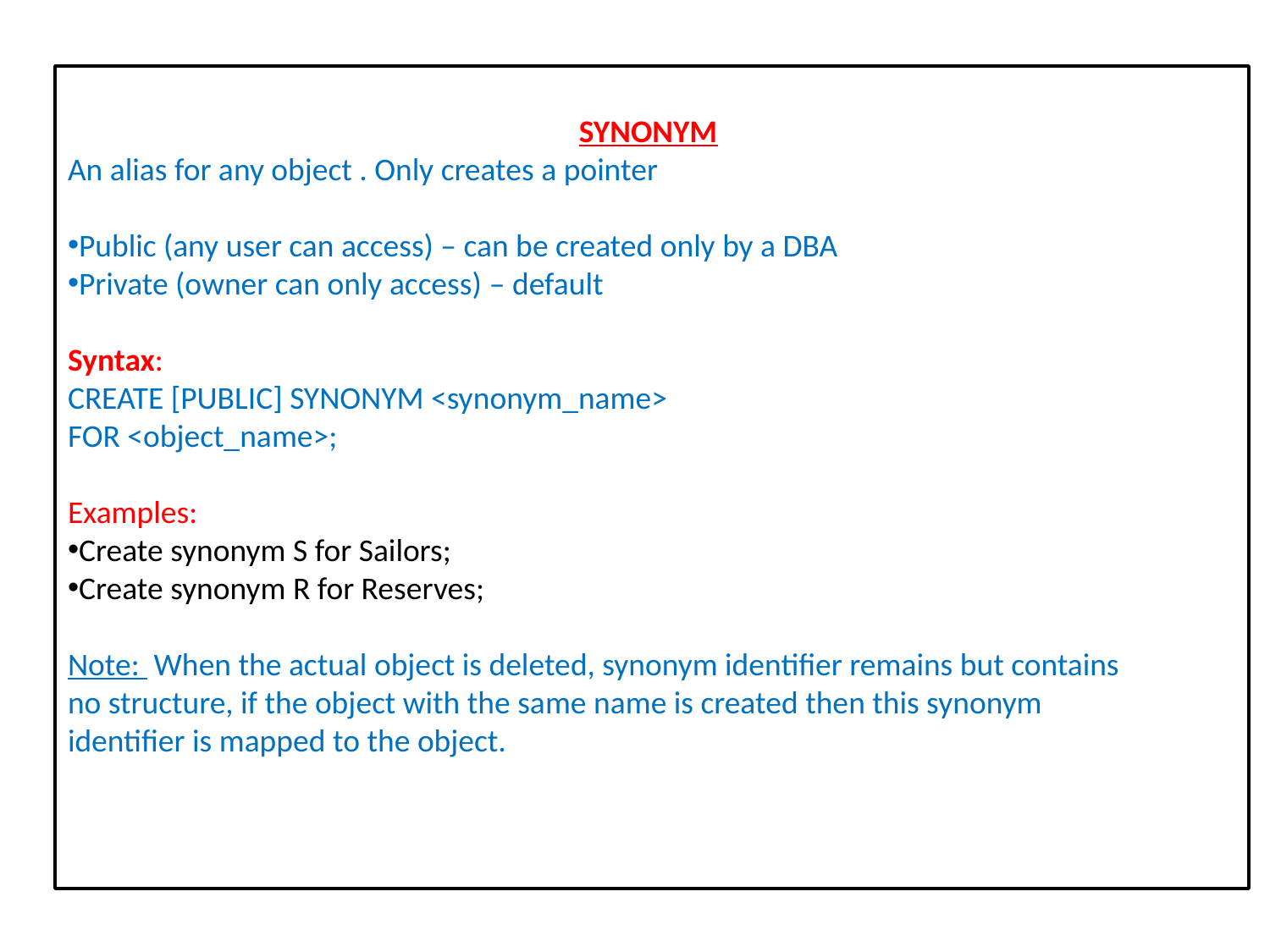

SYNONYM
An alias for any object . Only creates a pointer

Public (any user can access) – can be created only by a DBA
Private (owner can only access) – default

Syntax:
CREATE [PUBLIC] SYNONYM <synonym_name>
FOR <object_name>;

Examples:
Create synonym S for Sailors;
Create synonym R for Reserves;

Note:  When the actual object is deleted, synonym identifier remains but contains
no structure, if the object with the same name is created then this synonym
identifier is mapped to the object.